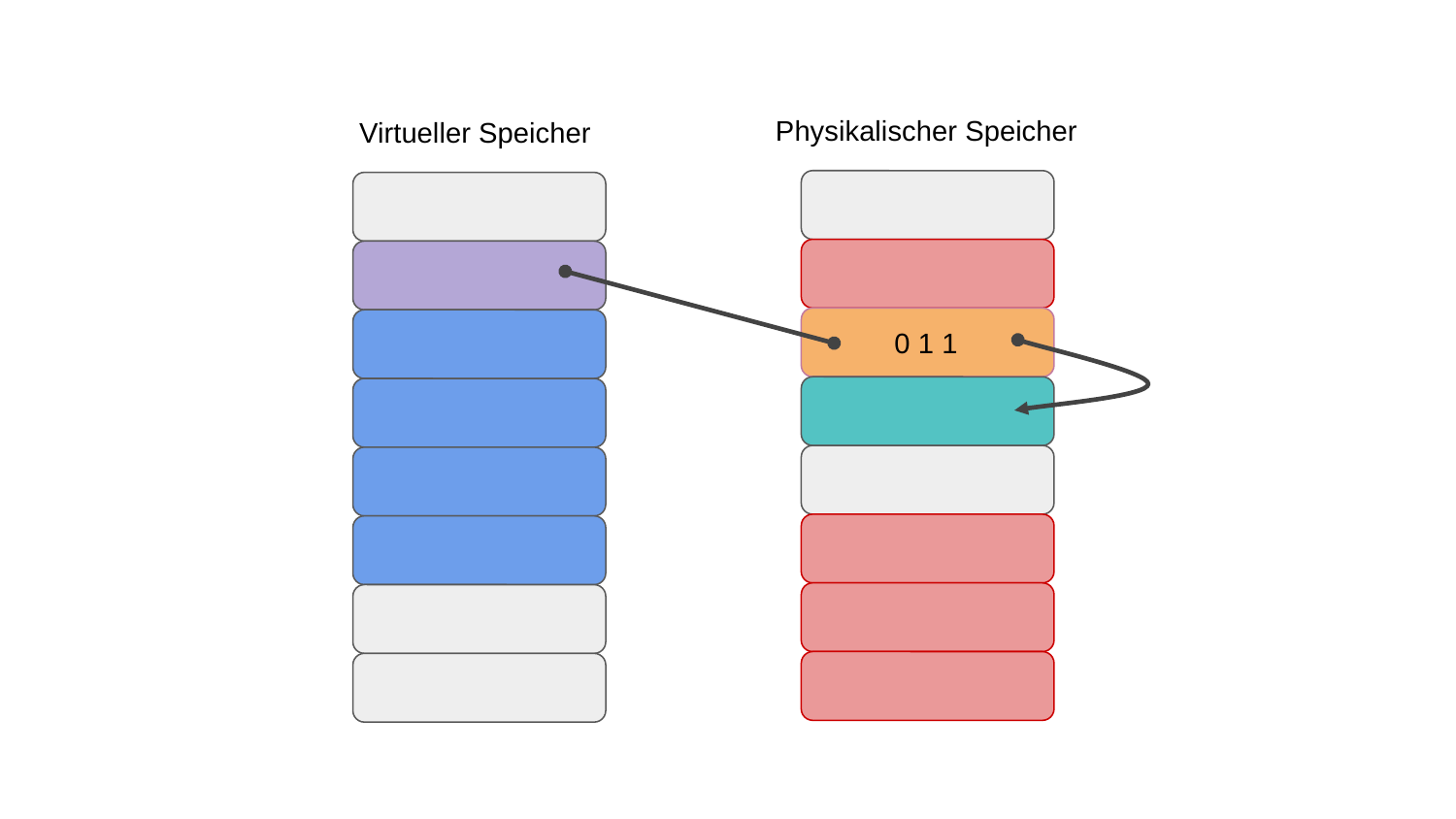

Physikalischer Speicher
Virtueller Speicher

0 1 1